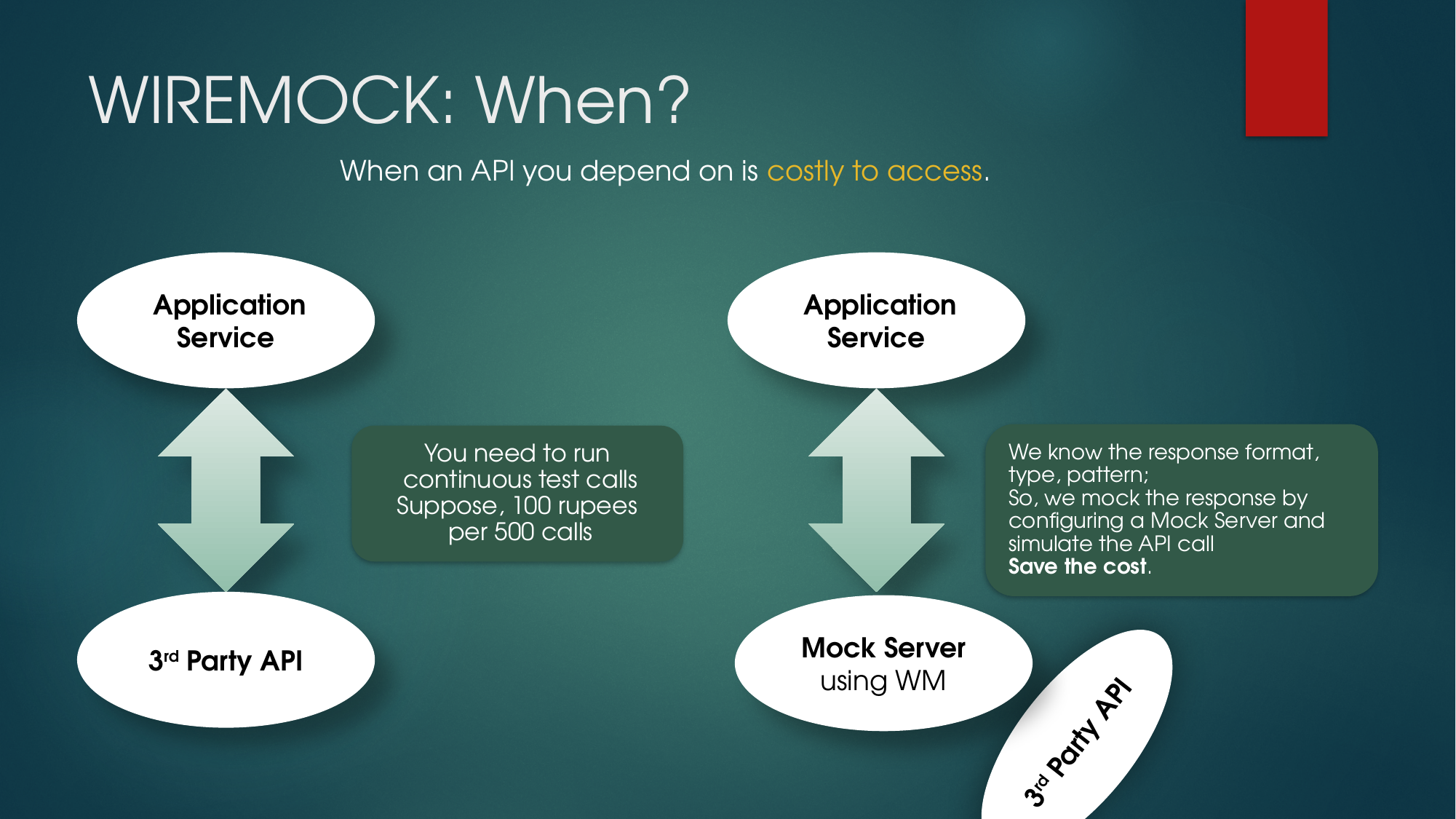

# WIREMOCK: When?
When an API you depend on is costly to access.
 Application Service
 Application Service

We know the response format, type, pattern;
So, we mock the response by configuring a Mock Server and simulate the API call
Save the cost.
You need to run
continuous test calls
Suppose, 100 rupees
per 500 calls
3rd Party API
Mock Server
using WM
3rd Party API